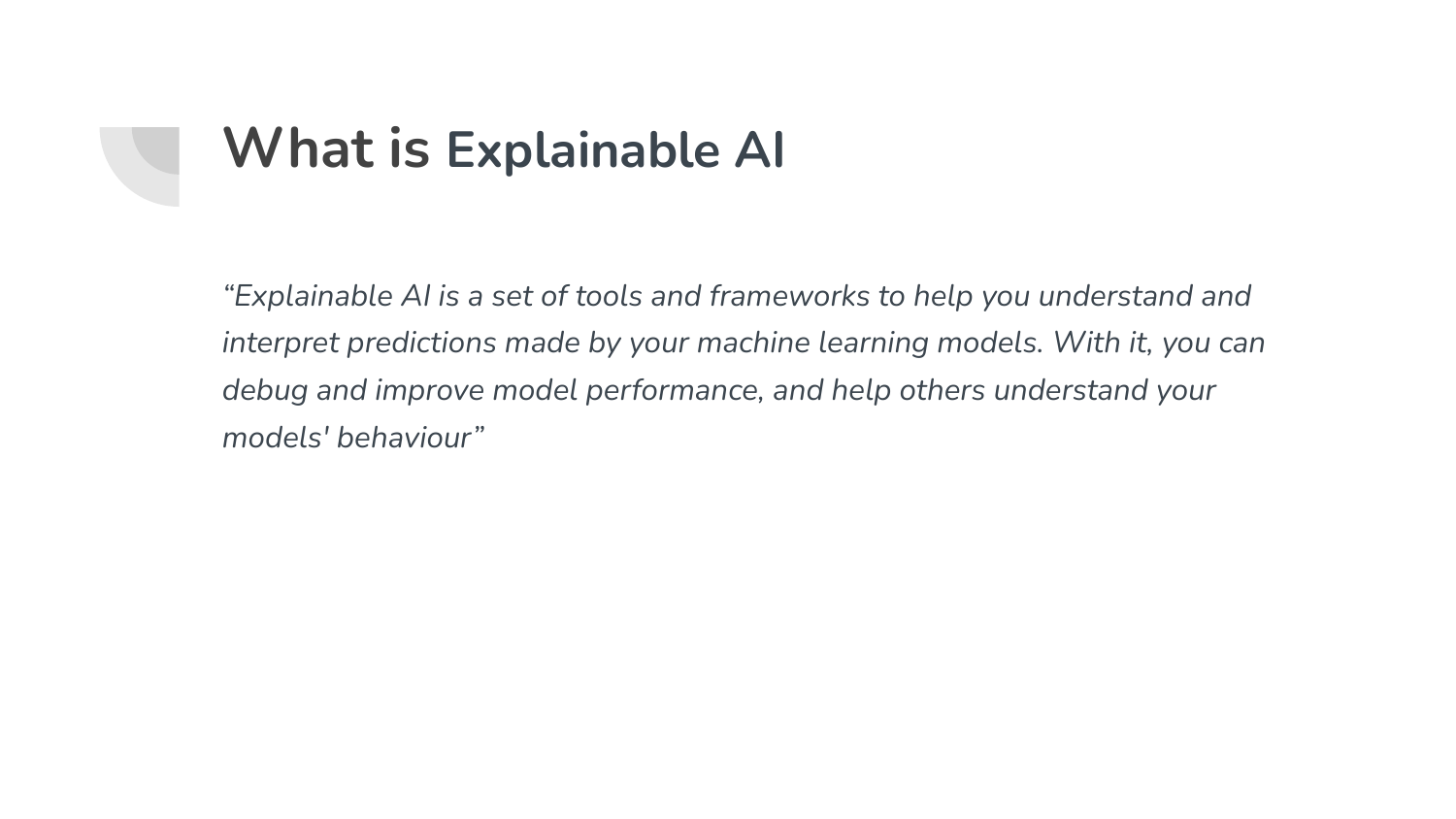

# What is Explainable AI
“Explainable AI is a set of tools and frameworks to help you understand and interpret predictions made by your machine learning models. With it, you can debug and improve model performance, and help others understand your models' behaviour”